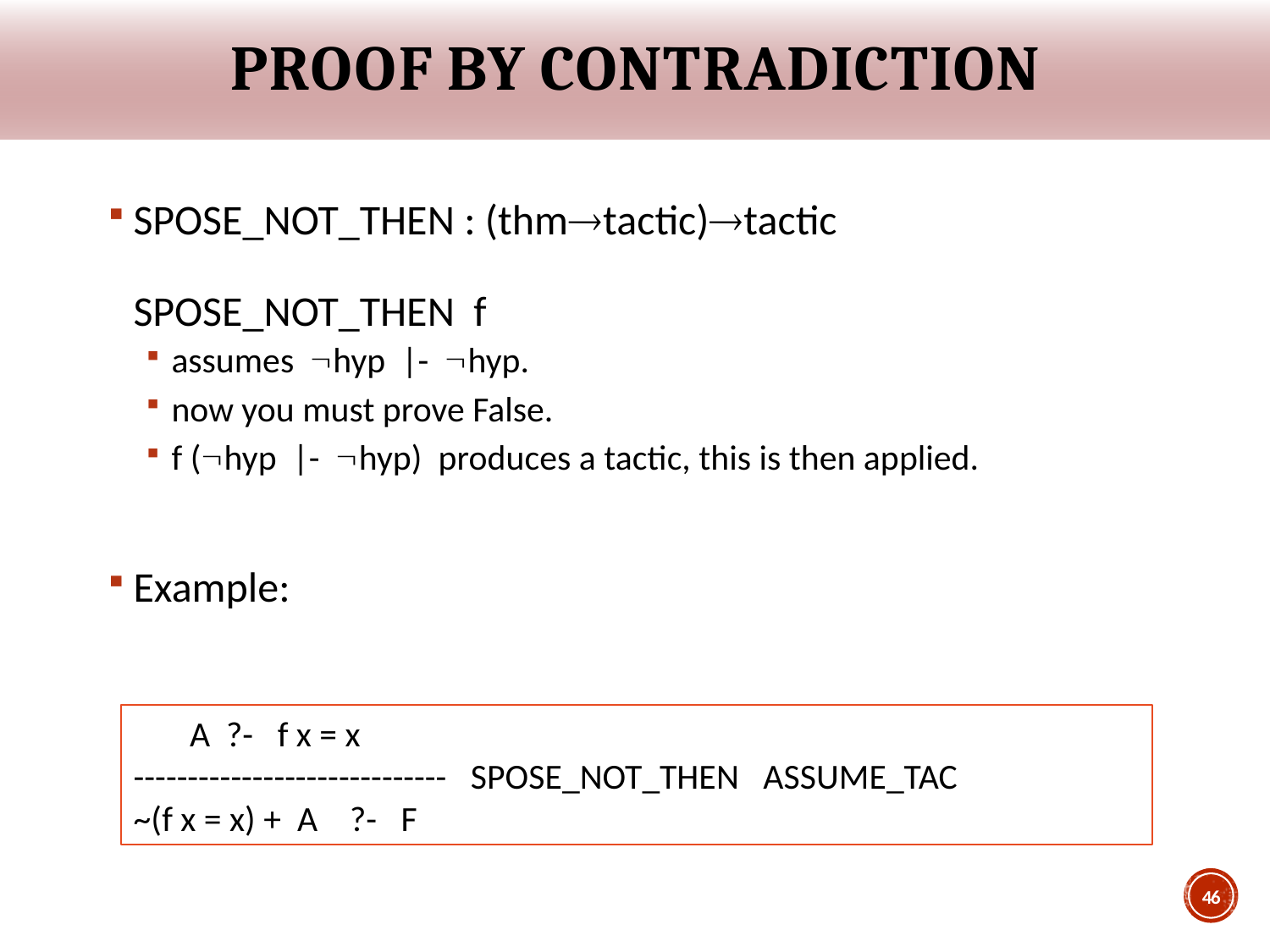

# Proof by contradiction
SPOSE_NOT_THEN : (thm→tactic)→tactic
SPOSE_NOT_THEN  f
assumes  ¬hyp  |-  ¬hyp.
now you must prove False.
f (¬hyp  |-  ¬hyp)  produces a tactic, this is then applied.

Example:
       A  ?-   f x = x
-----------------------------   SPOSE_NOT_THEN   ASSUME_TAC
~(f x = x) +  A    ?-   F
46